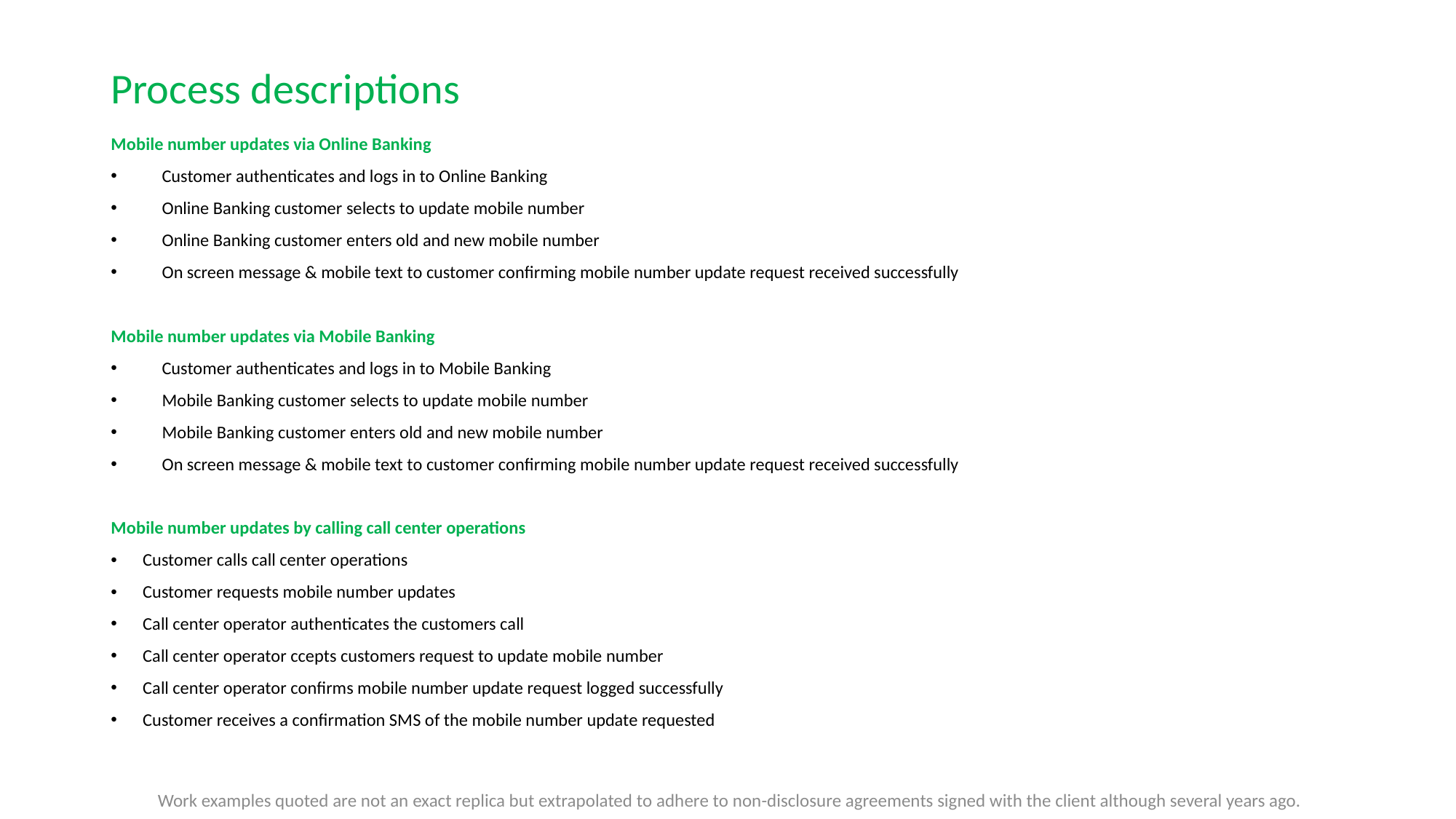

# Process descriptions
Mobile number updates via Online Banking
Customer authenticates and logs in to Online Banking
Online Banking customer selects to update mobile number
Online Banking customer enters old and new mobile number
On screen message & mobile text to customer confirming mobile number update request received successfully

Mobile number updates via Mobile Banking
Customer authenticates and logs in to Mobile Banking
Mobile Banking customer selects to update mobile number
Mobile Banking customer enters old and new mobile number
On screen message & mobile text to customer confirming mobile number update request received successfully

Mobile number updates by calling call center operations
Customer calls call center operations
Customer requests mobile number updates
Call center operator authenticates the customers call
Call center operator ccepts customers request to update mobile number
Call center operator confirms mobile number update request logged successfully
Customer receives a confirmation SMS of the mobile number update requested
Work examples quoted are not an exact replica but extrapolated to adhere to non-disclosure agreements signed with the client although several years ago.